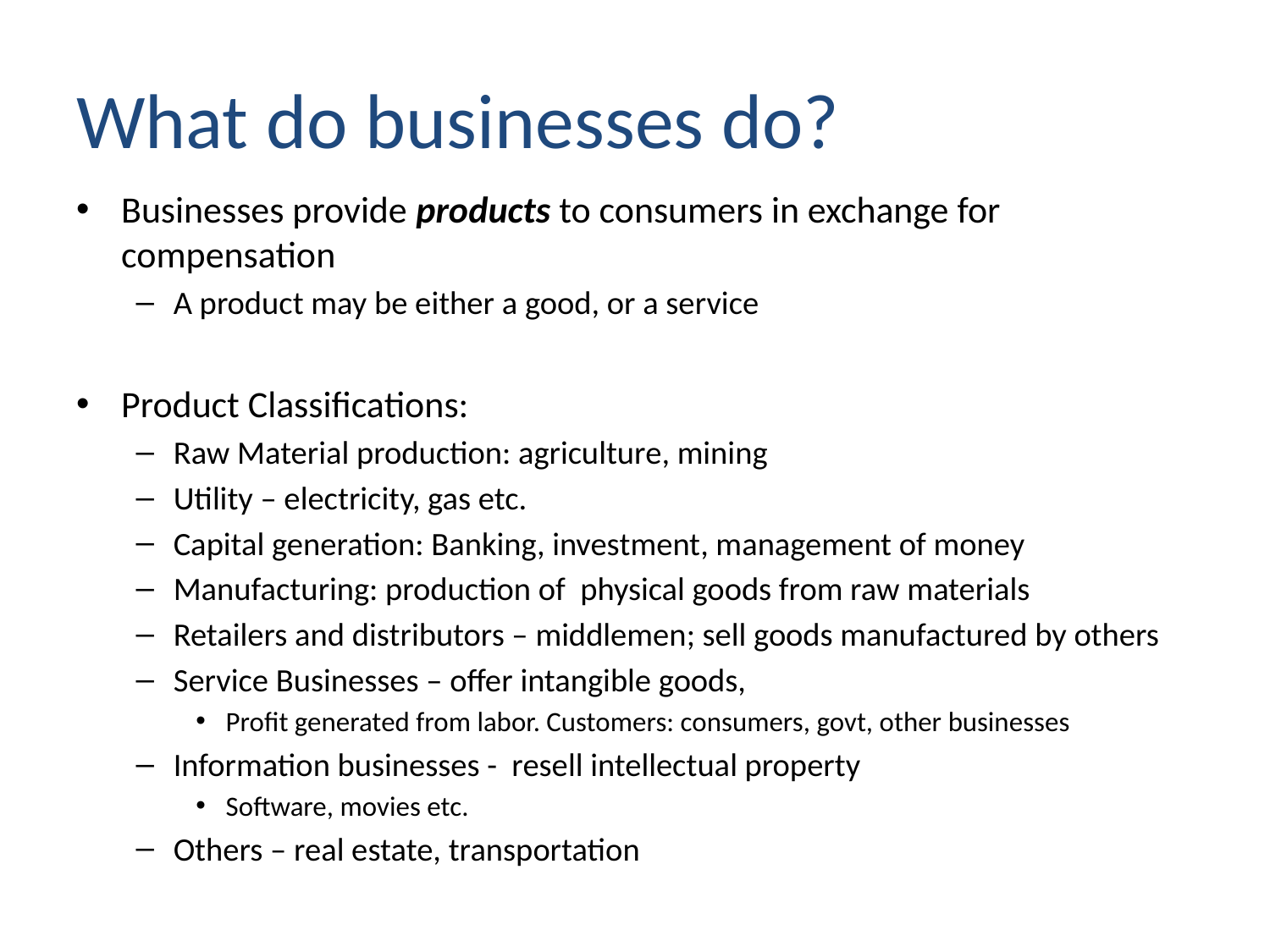

# What do businesses do?
Businesses provide products to consumers in exchange for compensation
A product may be either a good, or a service

Product Classifications:
Raw Material production: agriculture, mining
Utility – electricity, gas etc.
Capital generation: Banking, investment, management of money
Manufacturing: production of  physical goods from raw materials
Retailers and distributors – middlemen; sell goods manufactured by others
Service Businesses – offer intangible goods,
Profit generated from labor. Customers: consumers, govt, other businesses
Information businesses -  resell intellectual property
Software, movies etc.
Others – real estate, transportation